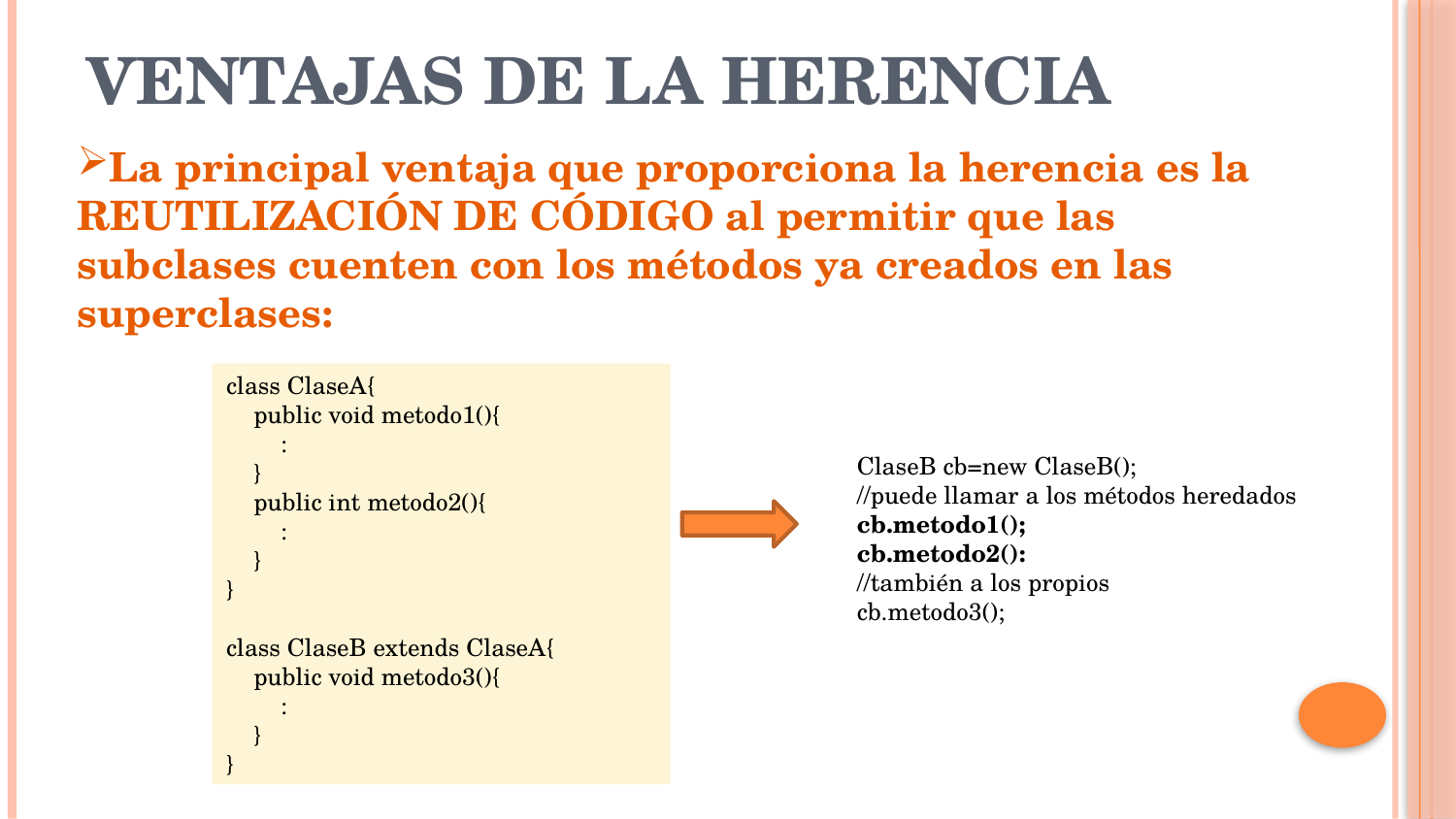

# Ventajas de la herencia
La principal ventaja que proporciona la herencia es la REUTILIZACIÓN DE CÓDIGO al permitir que las subclases cuenten con los métodos ya creados en las superclases:

class ClaseA{
    public void metodo1(){
        :
    }
    public int metodo2(){
        :
    }
}

class ClaseB extends ClaseA{
    public void metodo3(){
        :
    }
}
ClaseB cb=new ClaseB();
//puede llamar a los métodos heredados
cb.metodo1();
cb.metodo2():
//también a los propios
cb.metodo3();